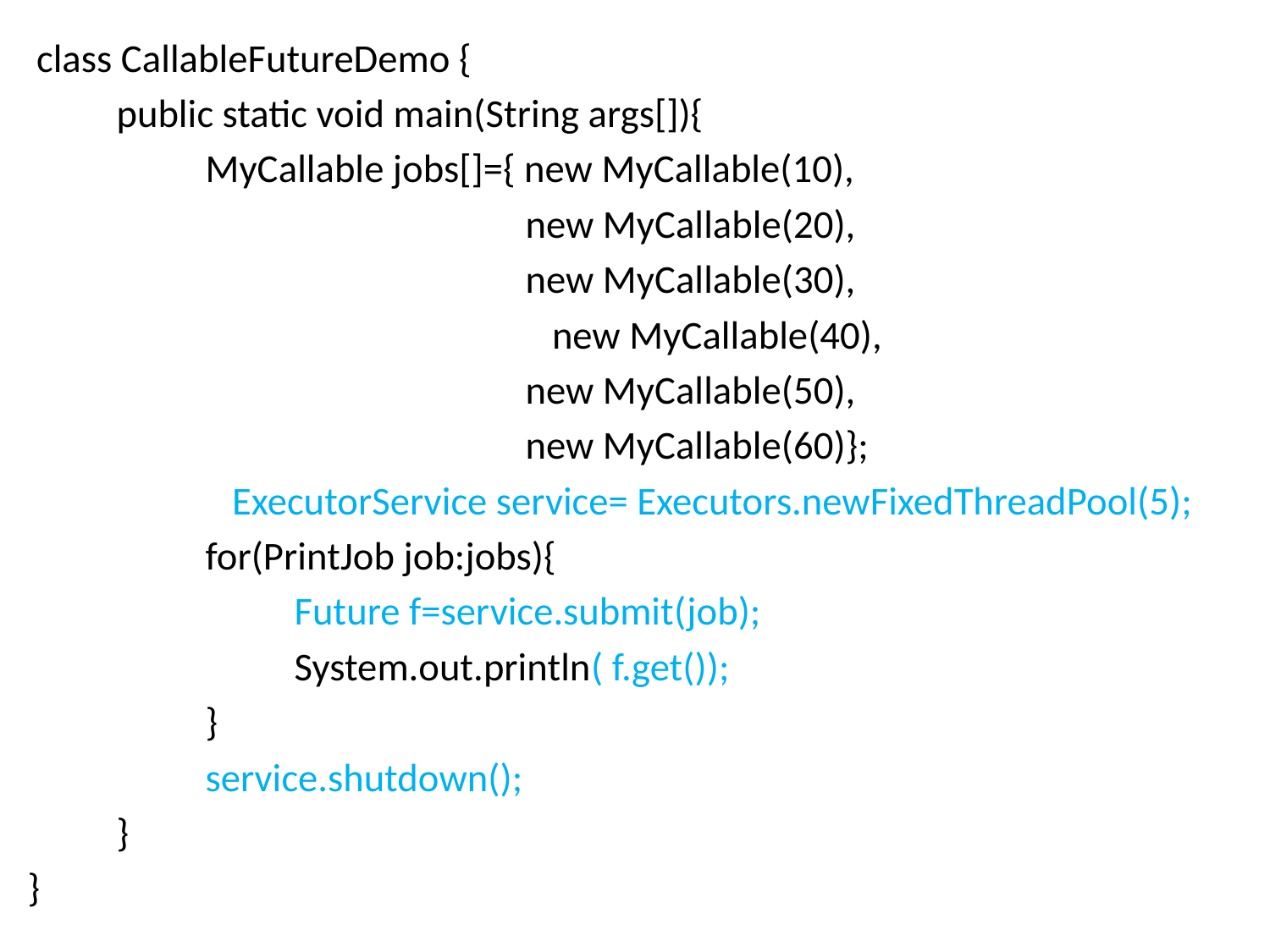

class CallableFutureDemo {
	public static void main(String args[]){
		MyCallable jobs[]={ new MyCallable(10),
					      new MyCallable(20),
					      new MyCallable(30),
				                   new MyCallable(40),
					      new MyCallable(50),
					      new MyCallable(60)};
		   ExecutorService service= Executors.newFixedThreadPool(5);
		for(PrintJob job:jobs){
			Future f=service.submit(job);
			System.out.println( f.get());
		}
		service.shutdown();
	}
}